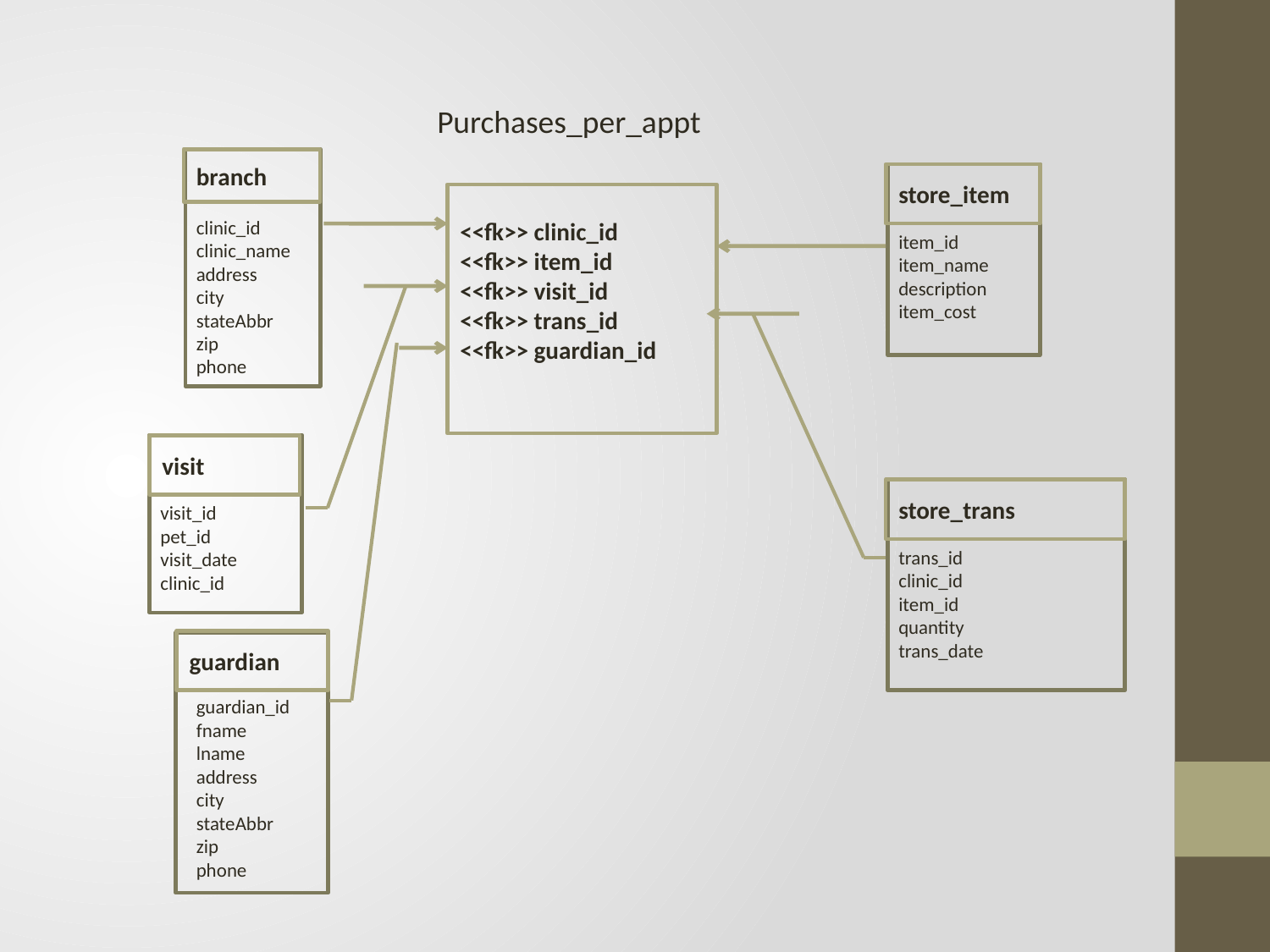

Purchases_per_appt
branch

store_item
<<fk>> clinic_id
<<fk>> item_id
<<fk>> visit_id
<<fk>> trans_id
<<fk>> guardian_id

clinic_id
clinic_name
address
city
stateAbbr
zip
phone

item_id
item_name
description
item_cost

visit
store_trans

visit_id
pet_id
visit_date
clinic_id
trans_id
clinic_id
item_id
quantity
trans_date
guardian

guardian_id
fname
lname
address
city
stateAbbr
zip
phone